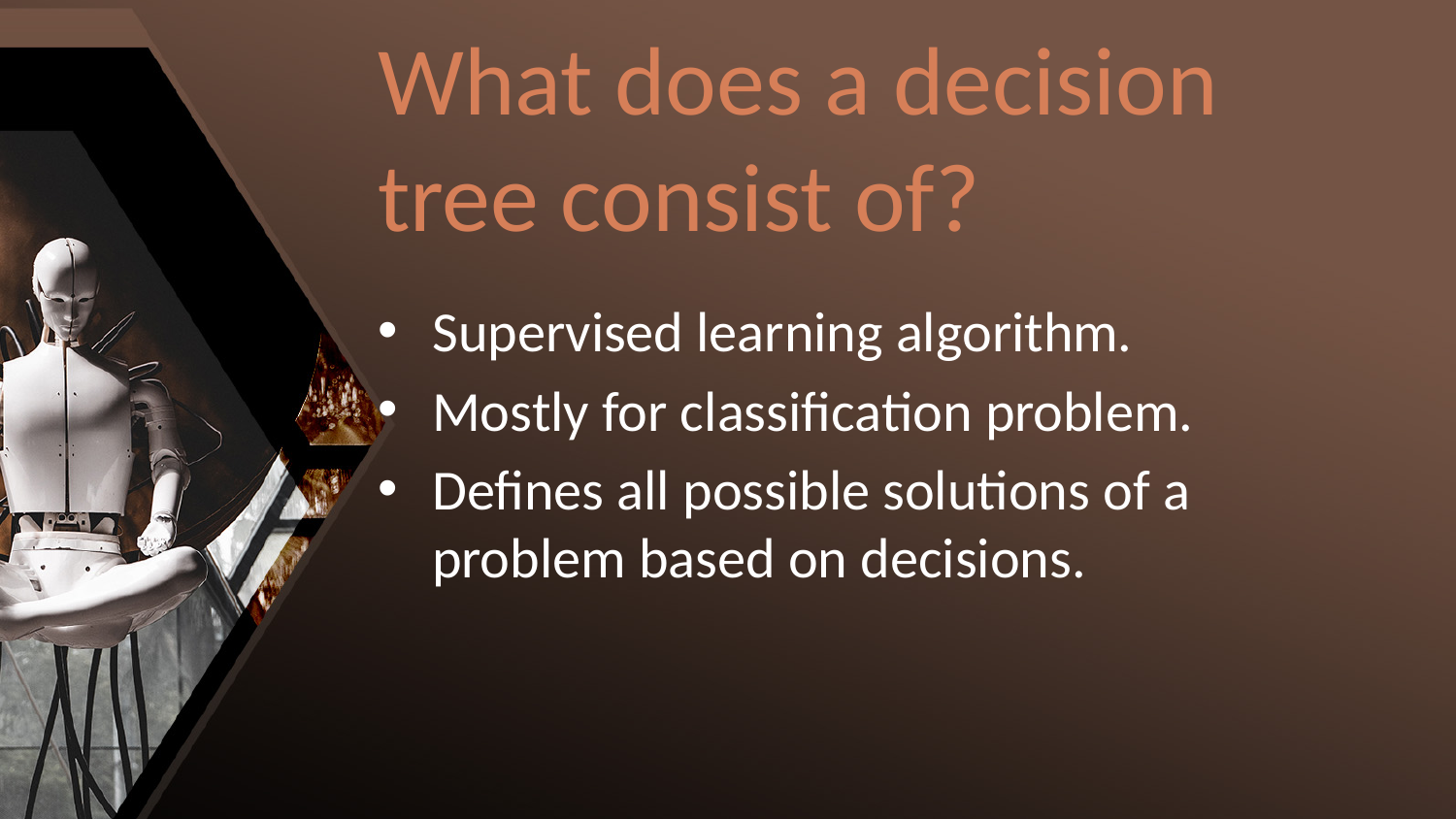

# What does a decision tree consist of?
Supervised learning algorithm.
Mostly for classification problem.
Defines all possible solutions of a problem based on decisions.